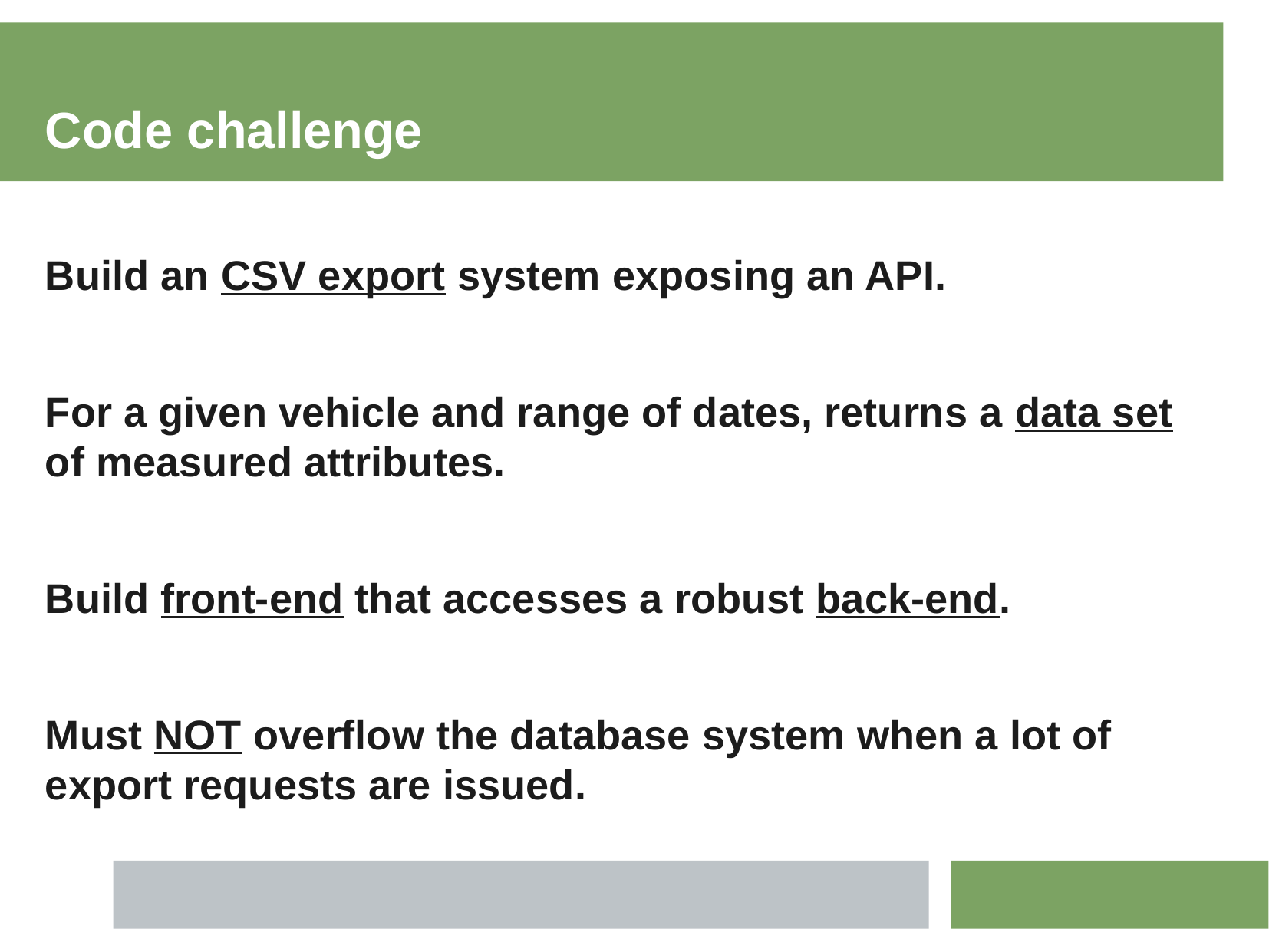

Code challenge
Build an CSV export system exposing an API.

For a given vehicle and range of dates, returns a data set of measured attributes.

Build front-end that accesses a robust back-end.

Must NOT overflow the database system when a lot of export requests are issued.